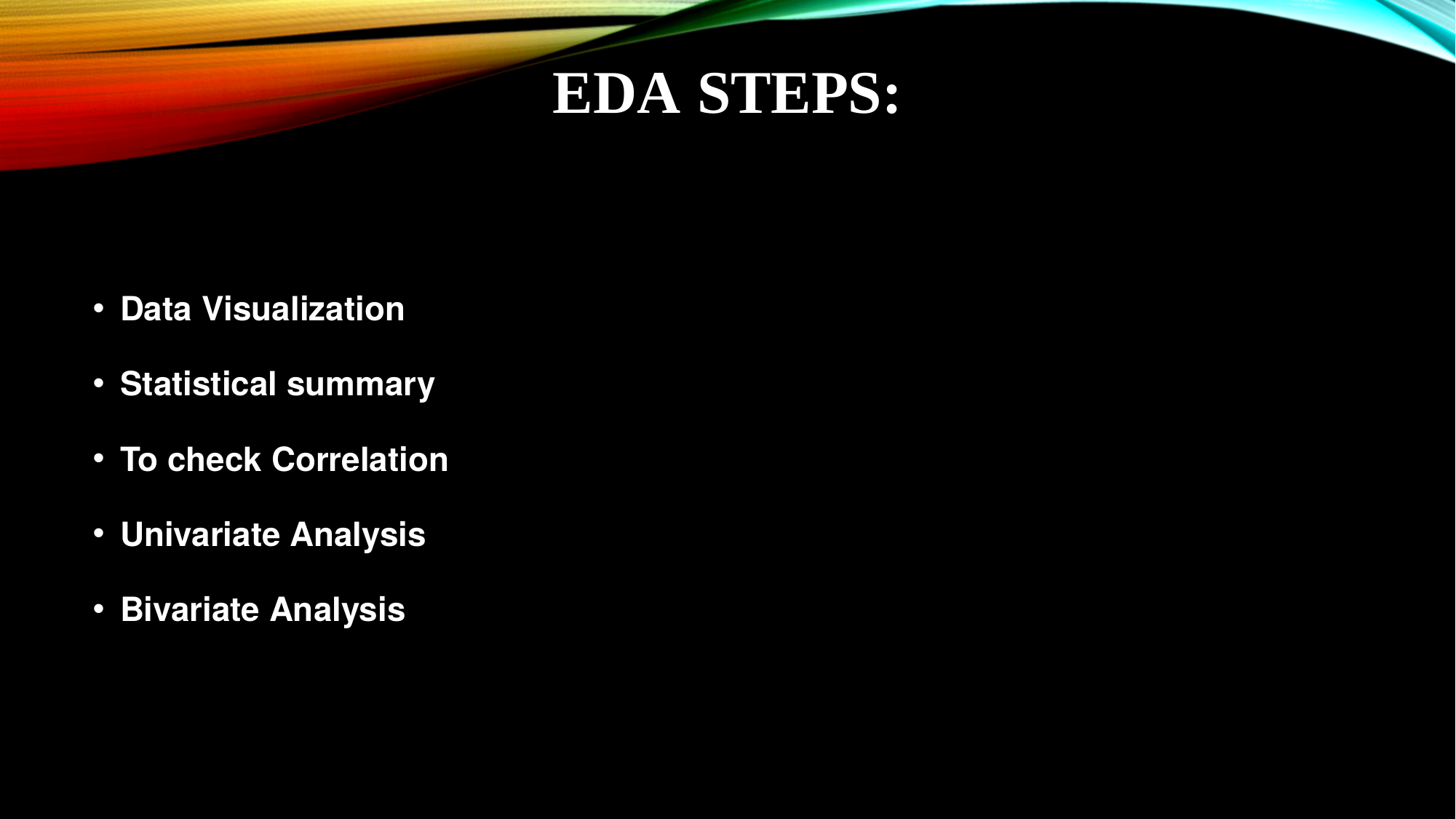

# EDA Steps:
Data Visualization
Statistical summary
To check Correlation
Univariate Analysis
Bivariate Analysis